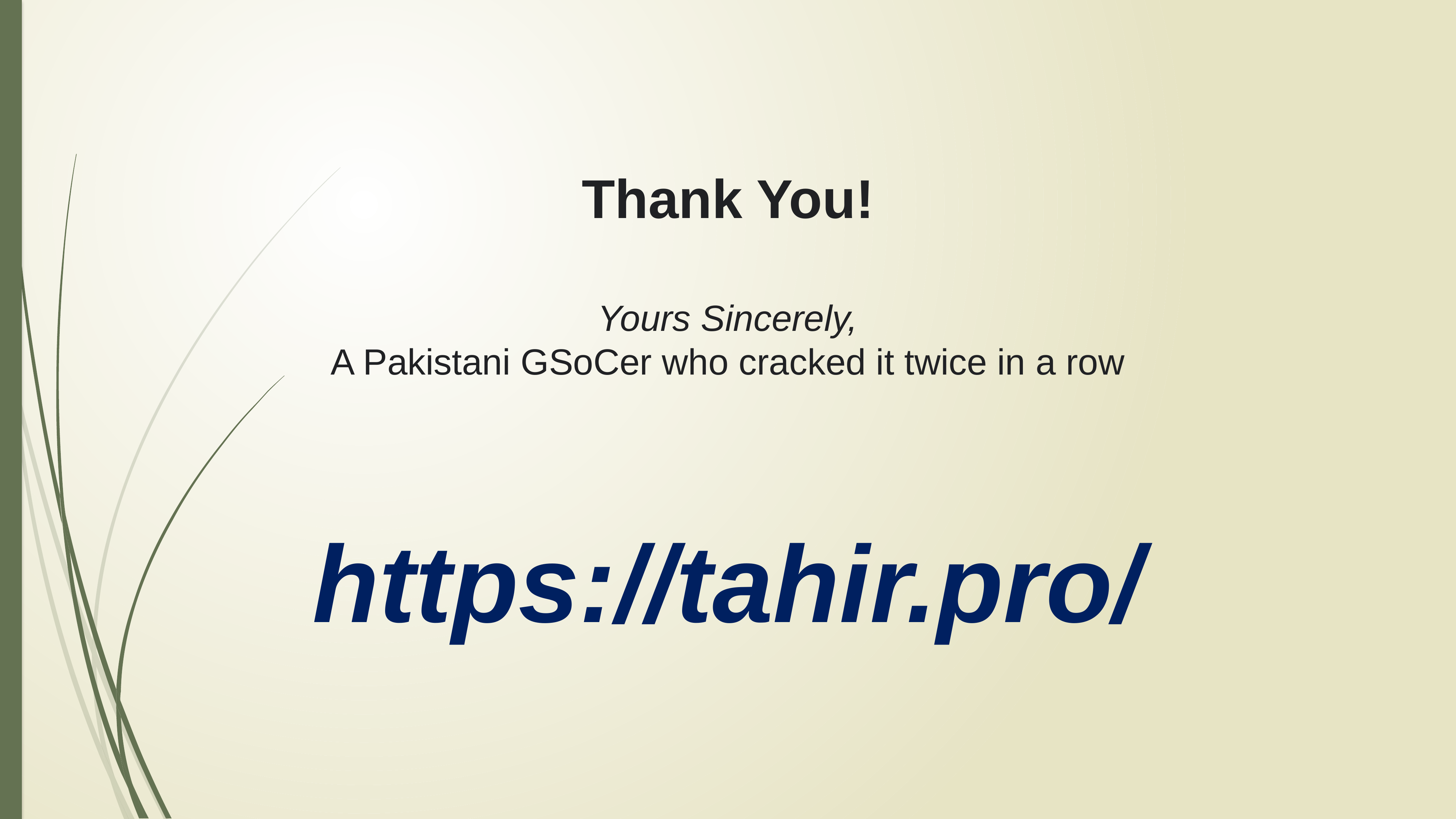

# Thank You! Yours Sincerely, A Pakistani GSoCer who cracked it twice in a row https://tahir.pro/